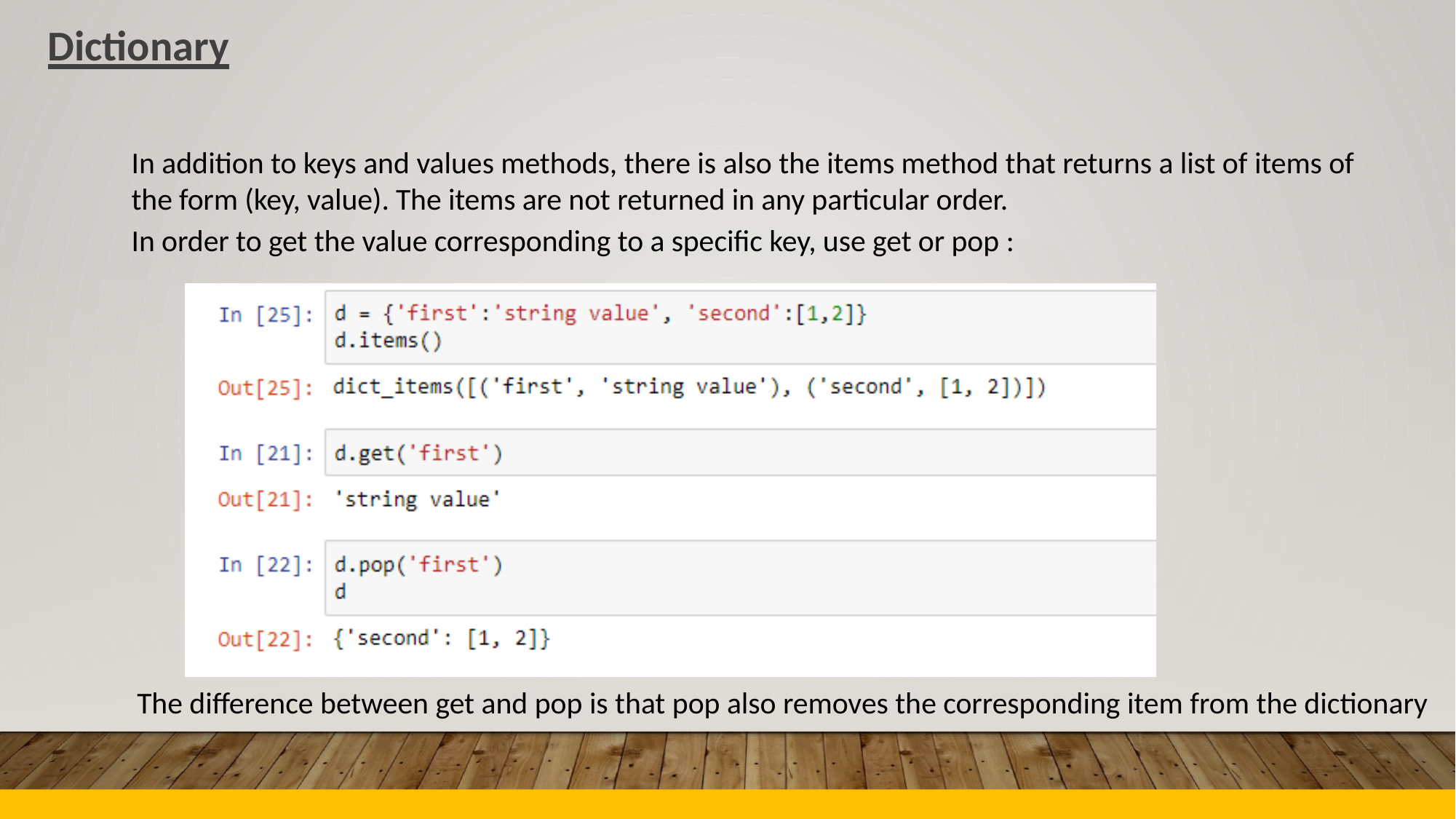

Dictionary
In addition to keys and values methods, there is also the items method that returns a list of items of
the form (key, value). The items are not returned in any particular order.
In order to get the value corresponding to a specific key, use get or pop :

The difference between get and pop is that pop also removes the corresponding item from the dictionary